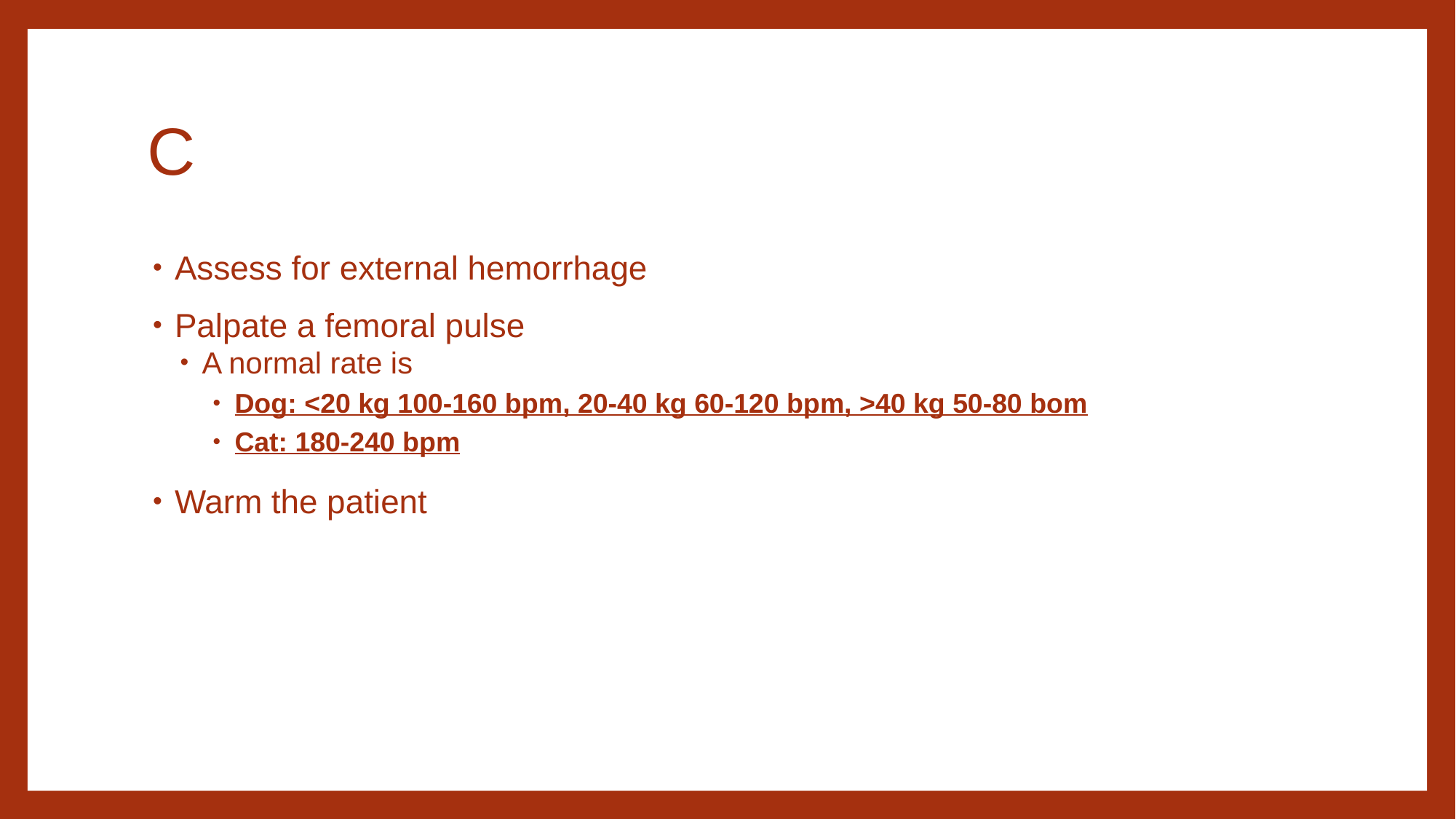

# C
Assess for external hemorrhage
Palpate a femoral pulse
A normal rate is
Dog: <20 kg 100-160 bpm, 20-40 kg 60-120 bpm, >40 kg 50-80 bom
Cat: 180-240 bpm
Warm the patient